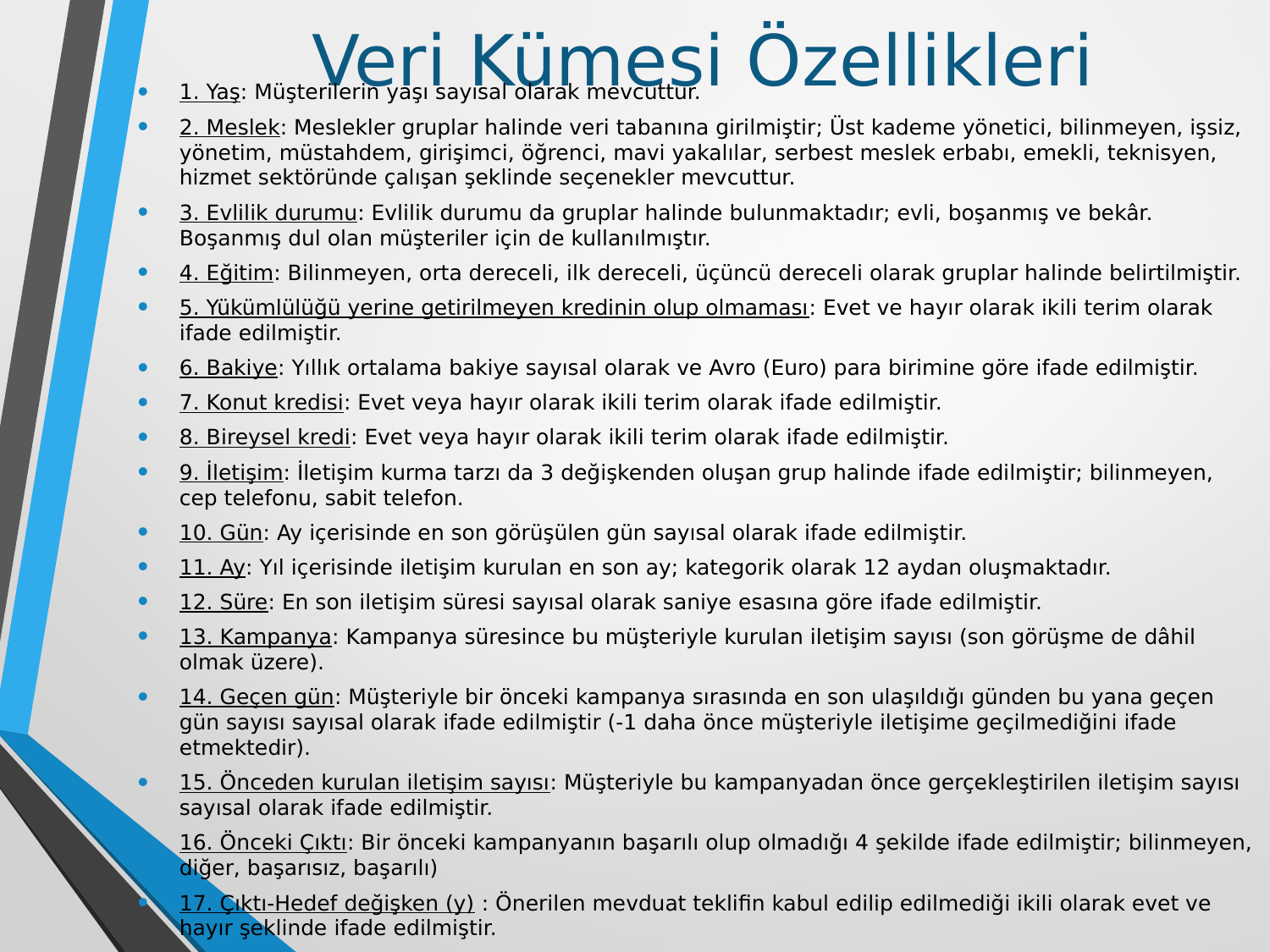

# Veri Kümesi Özellikleri
1. Yaş: Müşterilerin yaşı sayısal olarak mevcuttur.
2. Meslek: Meslekler gruplar halinde veri tabanına girilmiştir; Üst kademe yönetici, bilinmeyen, işsiz, yönetim, müstahdem, girişimci, öğrenci, mavi yakalılar, serbest meslek erbabı, emekli, teknisyen, hizmet sektöründe çalışan şeklinde seçenekler mevcuttur.
3. Evlilik durumu: Evlilik durumu da gruplar halinde bulunmaktadır; evli, boşanmış ve bekâr. Boşanmış dul olan müşteriler için de kullanılmıştır.
4. Eğitim: Bilinmeyen, orta dereceli, ilk dereceli, üçüncü dereceli olarak gruplar halinde belirtilmiştir.
5. Yükümlülüğü yerine getirilmeyen kredinin olup olmaması: Evet ve hayır olarak ikili terim olarak ifade edilmiştir.
6. Bakiye: Yıllık ortalama bakiye sayısal olarak ve Avro (Euro) para birimine göre ifade edilmiştir.
7. Konut kredisi: Evet veya hayır olarak ikili terim olarak ifade edilmiştir.
8. Bireysel kredi: Evet veya hayır olarak ikili terim olarak ifade edilmiştir.
9. İletişim: İletişim kurma tarzı da 3 değişkenden oluşan grup halinde ifade edilmiştir; bilinmeyen, cep telefonu, sabit telefon.
10. Gün: Ay içerisinde en son görüşülen gün sayısal olarak ifade edilmiştir.
11. Ay: Yıl içerisinde iletişim kurulan en son ay; kategorik olarak 12 aydan oluşmaktadır.
12. Süre: En son iletişim süresi sayısal olarak saniye esasına göre ifade edilmiştir.
13. Kampanya: Kampanya süresince bu müşteriyle kurulan iletişim sayısı (son görüşme de dâhil olmak üzere).
14. Geçen gün: Müşteriyle bir önceki kampanya sırasında en son ulaşıldığı günden bu yana geçen gün sayısı sayısal olarak ifade edilmiştir (-1 daha önce müşteriyle iletişime geçilmediğini ifade etmektedir).
15. Önceden kurulan iletişim sayısı: Müşteriyle bu kampanyadan önce gerçekleştirilen iletişim sayısı sayısal olarak ifade edilmiştir.
16. Önceki Çıktı: Bir önceki kampanyanın başarılı olup olmadığı 4 şekilde ifade edilmiştir; bilinmeyen, diğer, başarısız, başarılı)
17. Çıktı-Hedef değişken (y) : Önerilen mevduat teklifin kabul edilip edilmediği ikili olarak evet ve hayır şeklinde ifade edilmiştir.